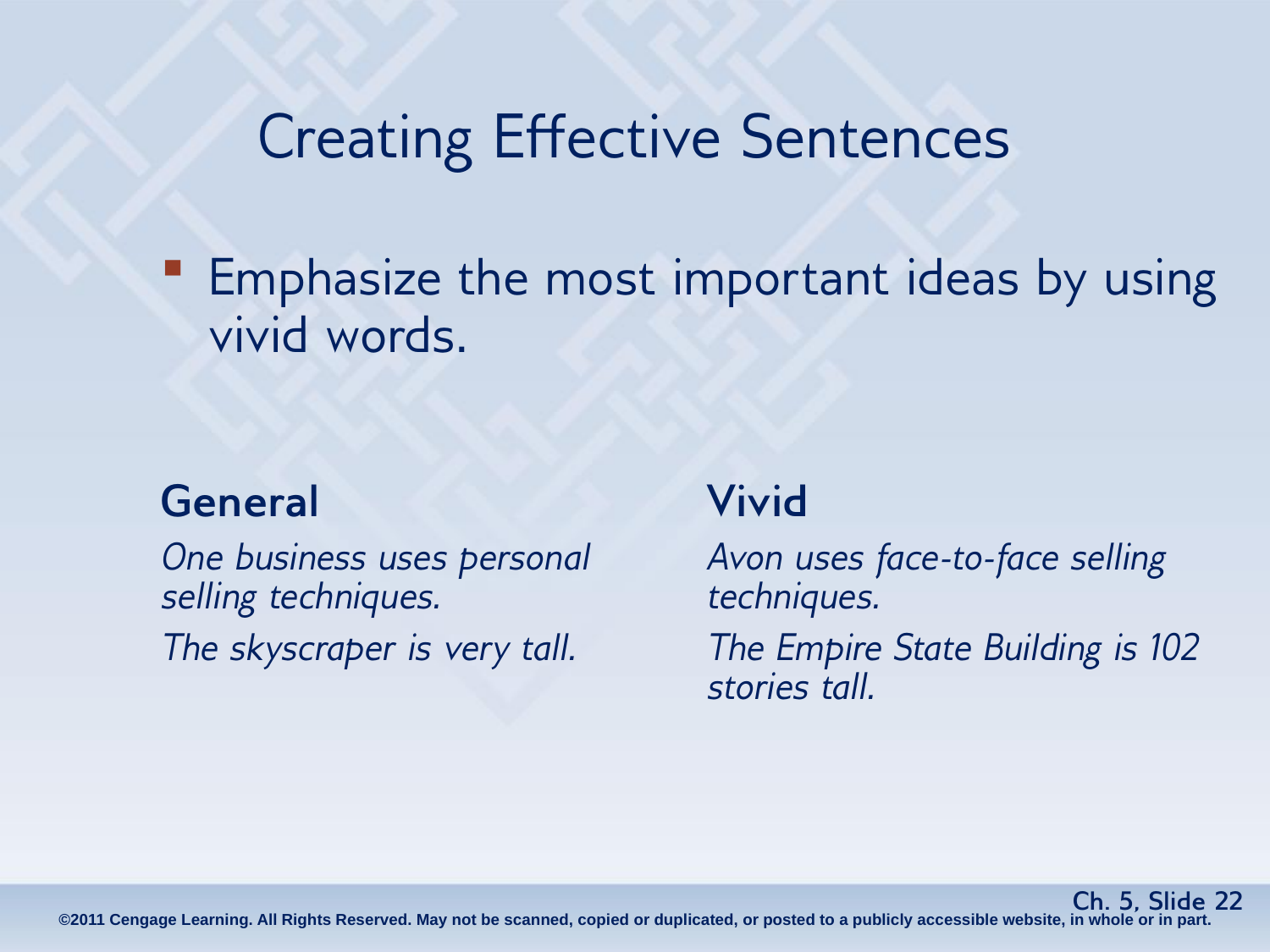

# Creating Effective Sentences
Emphasize the most important ideas by using vivid words.

| General | Vivid |
| --- | --- |
| One business uses personal selling techniques. | Avon uses face-to-face selling techniques. |
| The skyscraper is very tall. | The Empire State Building is 102 stories tall. |